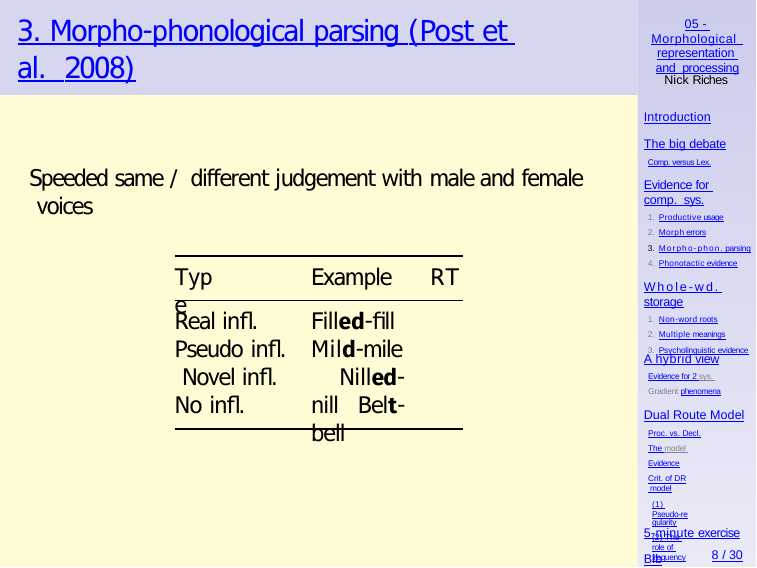

# 3. Morpho-phonological parsing (Post et al.  2008)
05 - Morphological  representation and  processing
Nick Riches
Introduction

The big debate
Comp. versus Lex.
Speeded same / different judgement with male and female  voices
Evidence for comp.  sys.
Productive usage
Morph errors
Morpho-phon. parsing
Phonotactic evidence

Type
Example	RT
Whole-wd. storage
Non-word roots
Multiple meanings
Psycholinguistic evidence

Real infl.  Pseudo infl.  Novel infl.  No infl.
Filled-fill  Mild-mile  Nilled-nill  Belt-bell
A hybrid view
Evidence for 2 sys.  Gradient phenomena
Dual Route Model
Proc. vs. Decl.
The model  Evidence
Crit. of DR model
(1) Pseudo-regularity
(2) The role of frequency

5-minute exercise
8 / 30
Bib